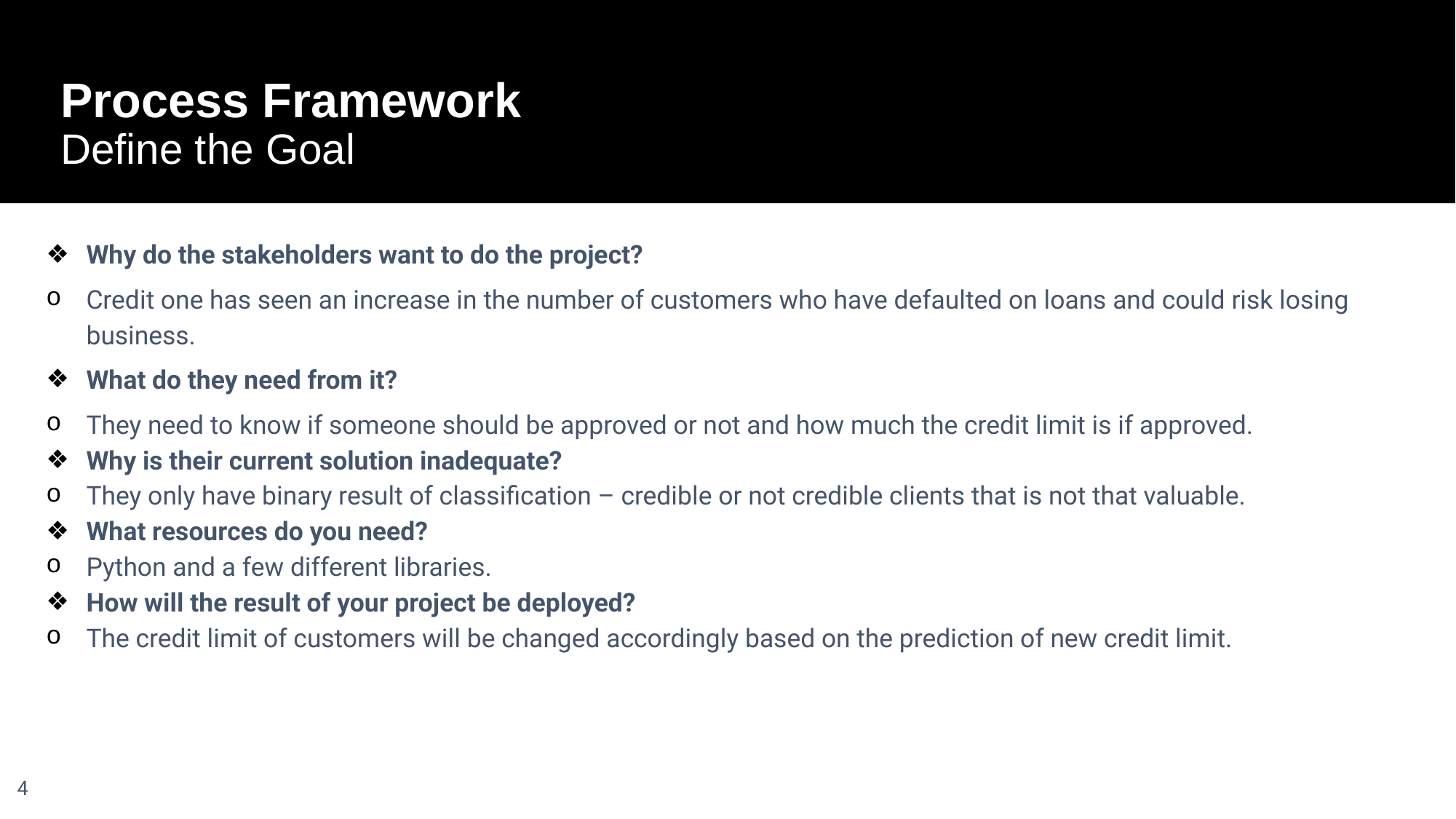

# Process Framework
Define the Goal
Why do the stakeholders want to do the project?
Credit one has seen an increase in the number of customers who have defaulted on loans and could risk losing business.
What do they need from it?
They need to know if someone should be approved or not and how much the credit limit is if approved.
Why is their current solution inadequate?
They only have binary result of classification – credible or not credible clients that is not that valuable.
What resources do you need?
Python and a few different libraries.
How will the result of your project be deployed?
The credit limit of customers will be changed accordingly based on the prediction of new credit limit.

4